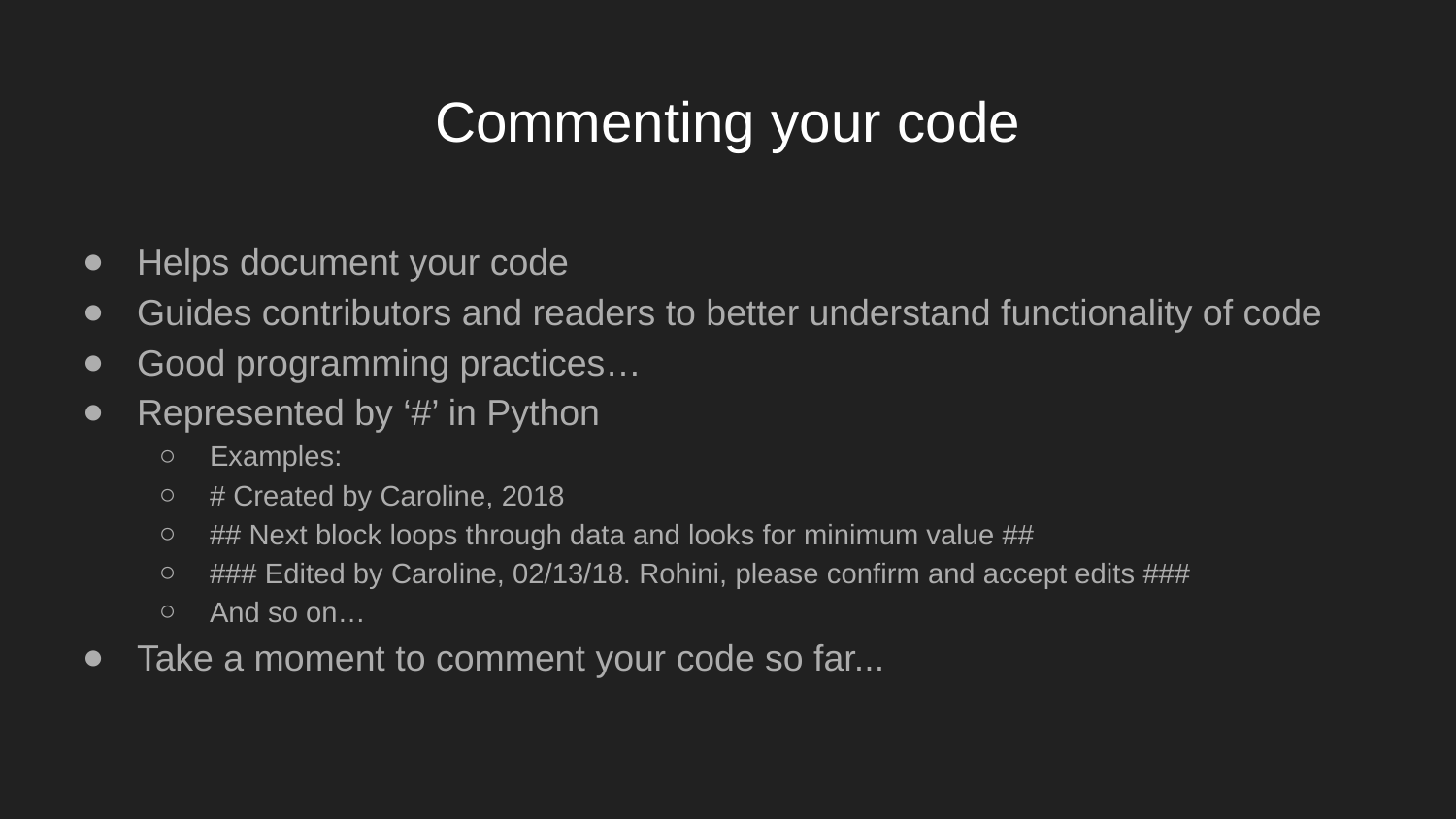

# Commenting your code
Helps document your code
Guides contributors and readers to better understand functionality of code
Good programming practices…
Represented by ‘#’ in Python
Examples:
# Created by Caroline, 2018
## Next block loops through data and looks for minimum value ##
### Edited by Caroline, 02/13/18. Rohini, please confirm and accept edits ###
And so on…
Take a moment to comment your code so far...